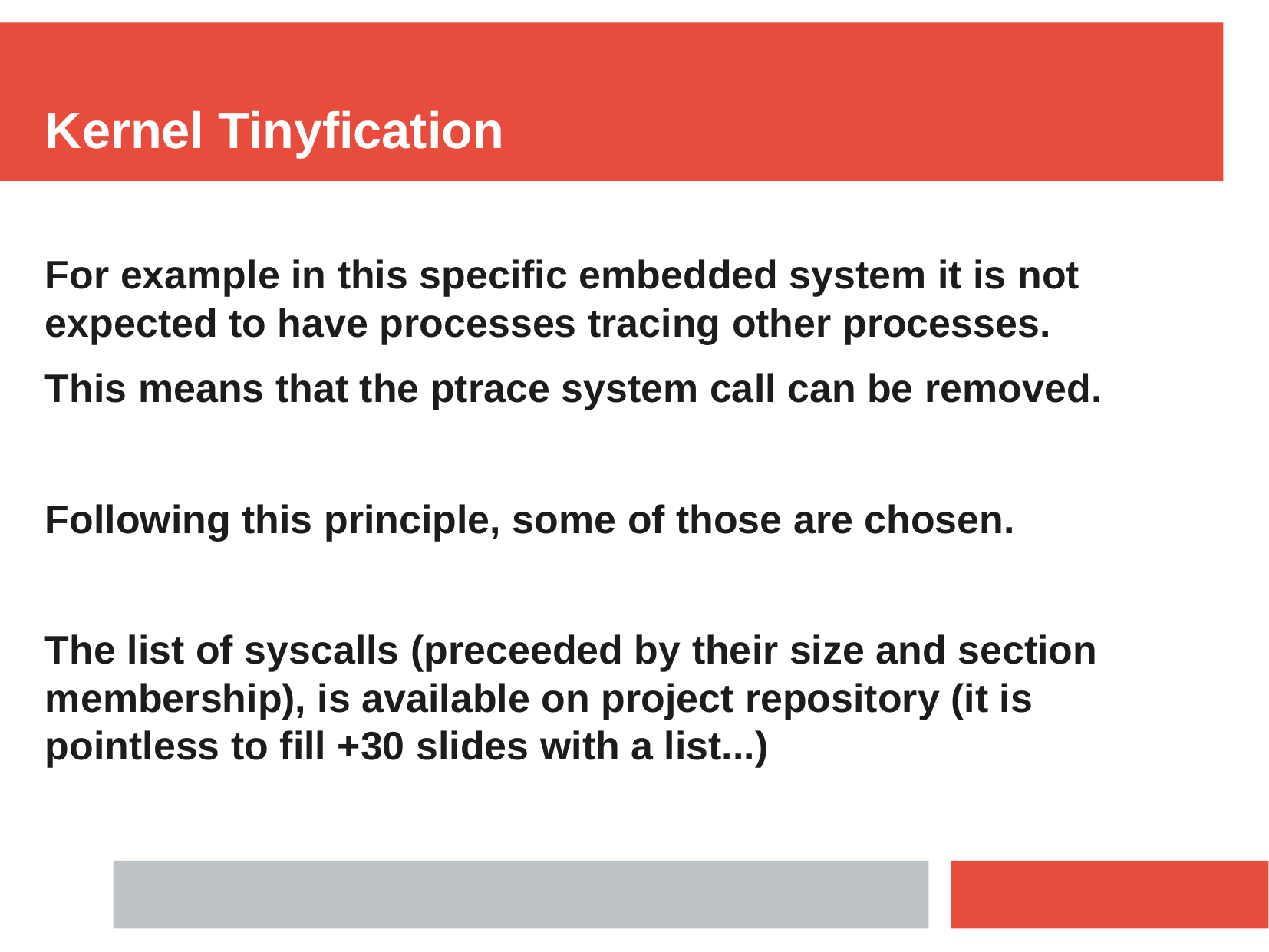

Kernel Tinyfication
For example in this specific embedded system it is not expected to have processes tracing other processes.
This means that the ptrace system call can be removed.

Following this principle, some of those are chosen.

The list of syscalls (preceeded by their size and section membership), is available on project repository (it is pointless to fill +30 slides with a list...)